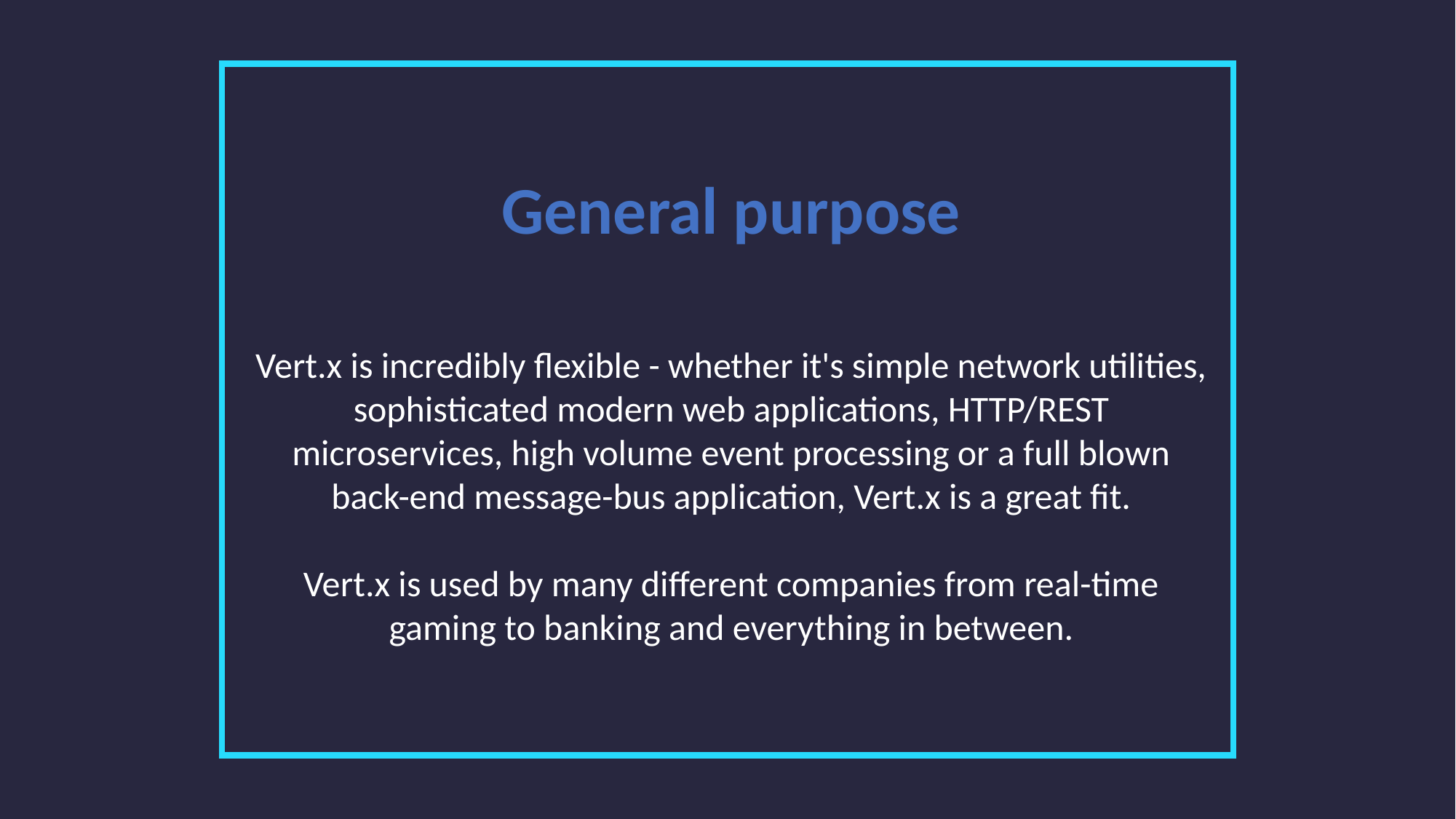

General purpose

Vert.x is incredibly flexible - whether it's simple network utilities, sophisticated modern web applications, HTTP/REST microservices, high volume event processing or a full blown back-end message-bus application, Vert.x is a great fit.

Vert.x is used by many different companies from real-time gaming to banking and everything in between.